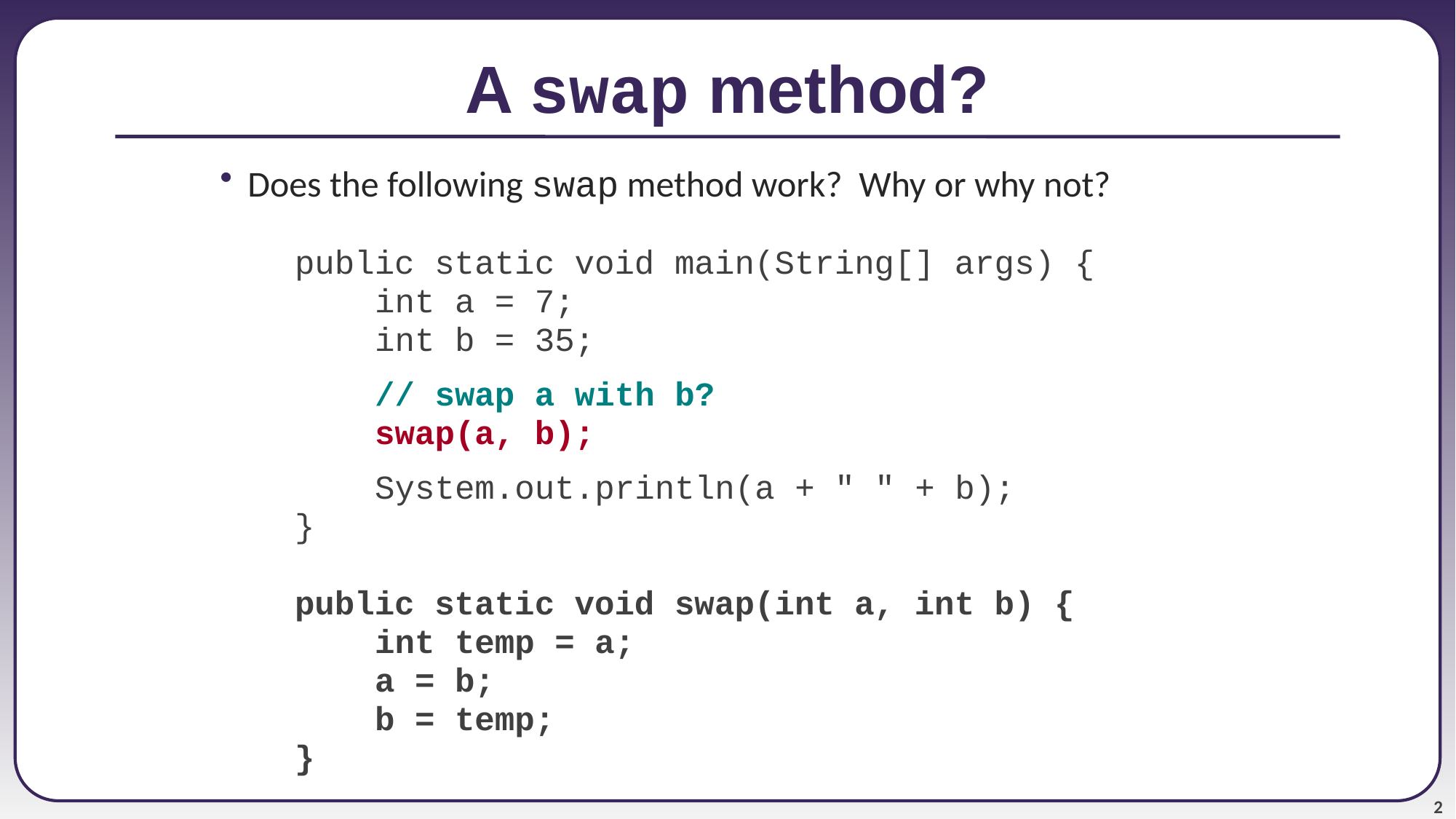

# A swap method?
Does the following swap method work?  Why or why not?

	public static void main(String[] args) {
	    int a = 7;
	    int b = 35;

	    // swap a with b?
	    swap(a, b);

	    System.out.println(a + " " + b);
	}

	public static void swap(int a, int b) {
	    int temp = a;
	    a = b;
	    b = temp;
	}